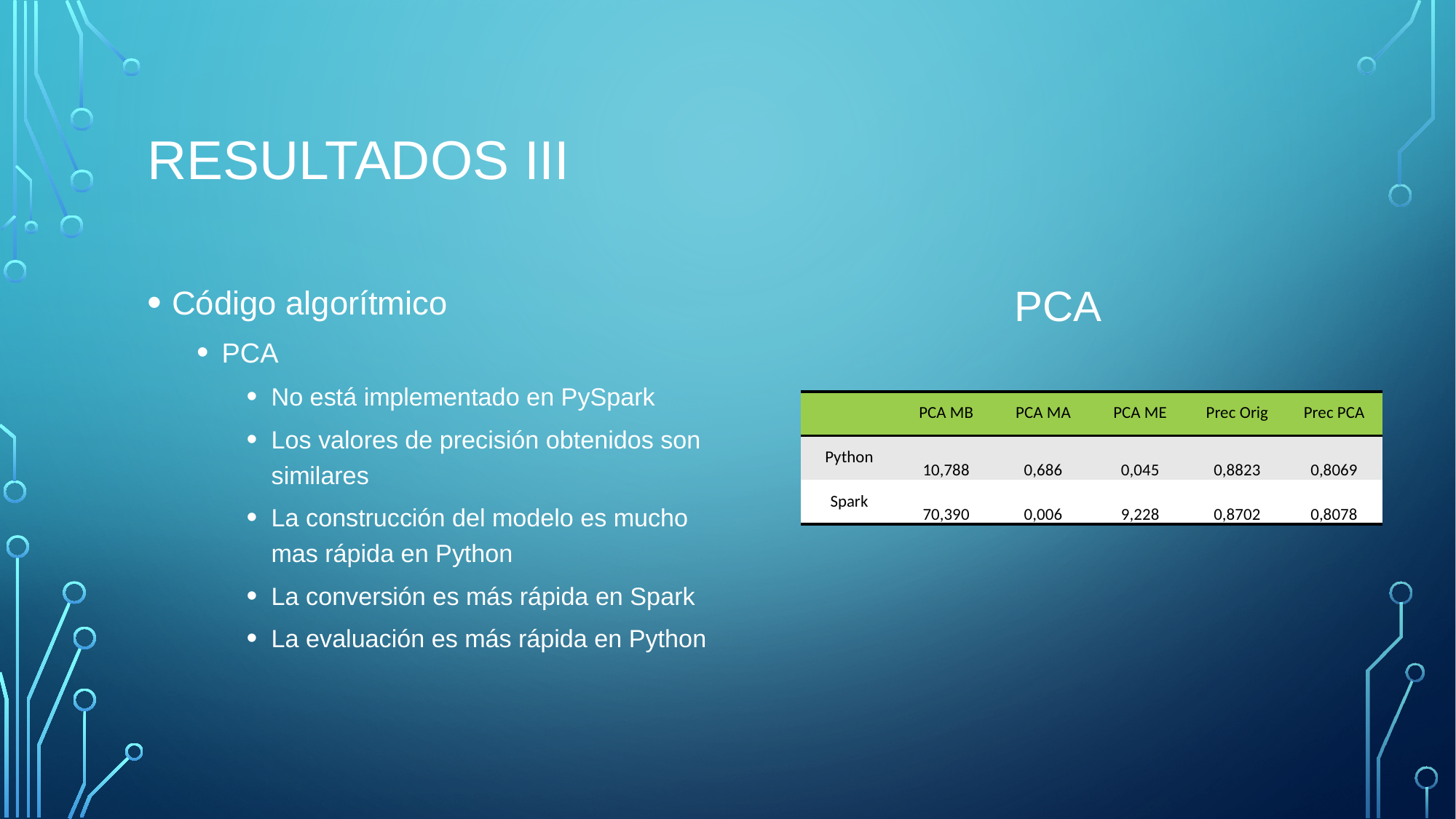

# Resultados III
Código algorítmico
PCA
No está implementado en PySpark
Los valores de precisión obtenidos son similares
La construcción del modelo es mucho mas rápida en Python
La conversión es más rápida en Spark
La evaluación es más rápida en Python

PCA
|  | PCA MB | PCA MA | PCA ME | Prec Orig | Prec PCA |
| --- | --- | --- | --- | --- | --- |
| Python | 10,788 | 0,686 | 0,045 | 0,8823 | 0,8069 |
| Spark | 70,390 | 0,006 | 9,228 | 0,8702 | 0,8078 |